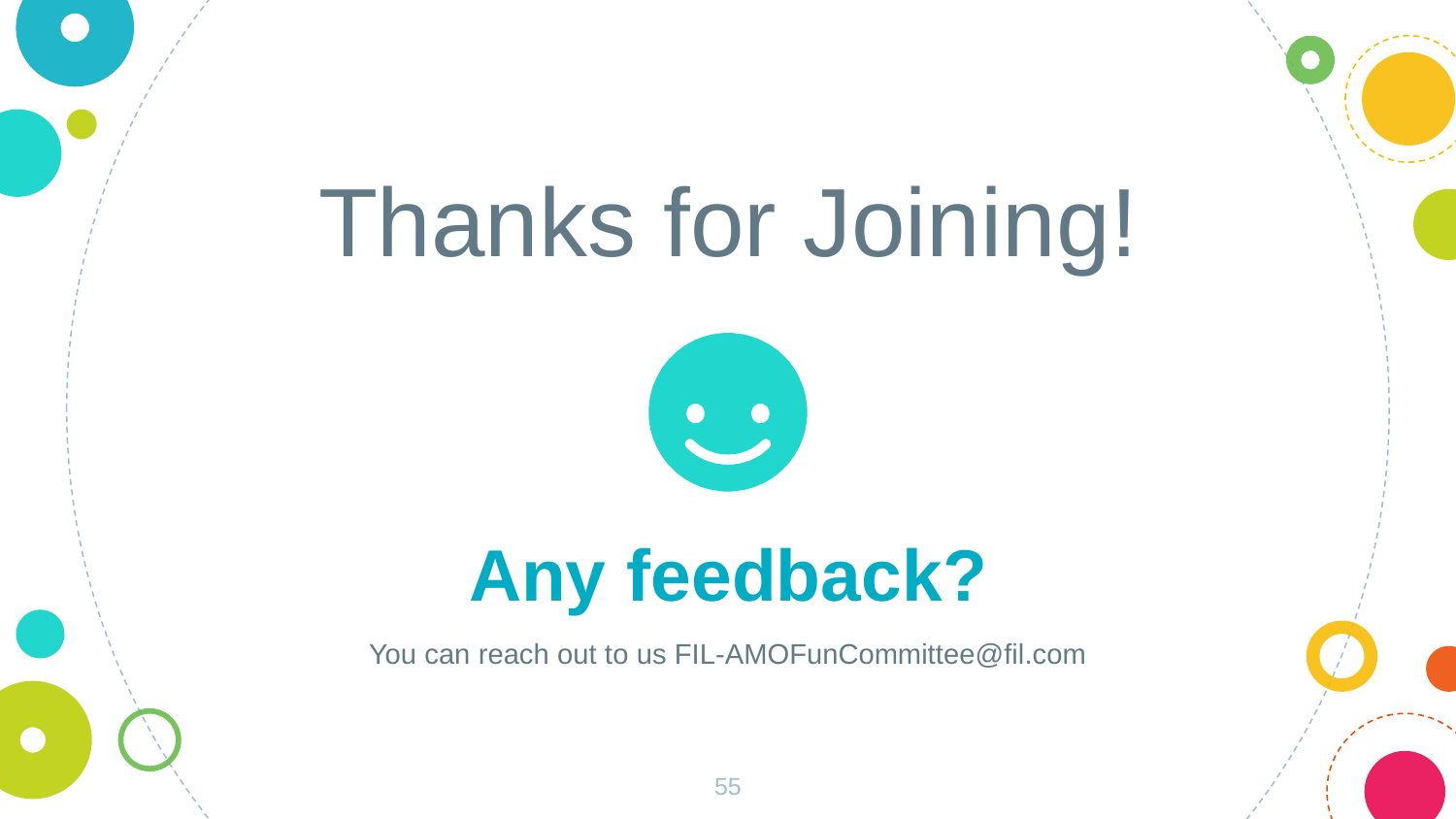

Thanks for Joining!

Any feedback?
You can reach out to us FIL-AMOFunCommittee@fil.com
55